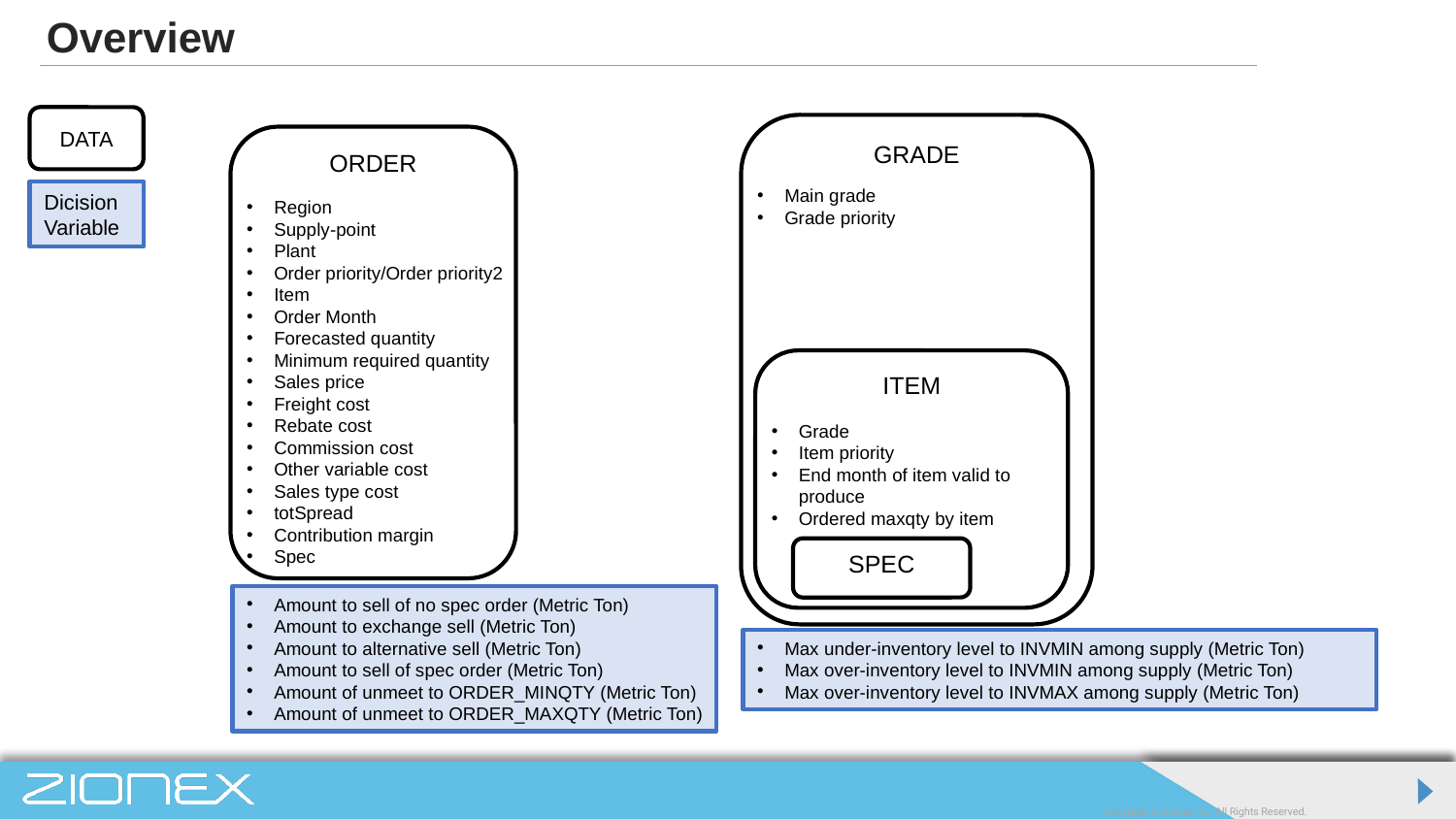

# Overview
DATA
GRADE
ORDER
Main grade
Grade priority
Dicision Variable
Region
Supply-point
Plant
Order priority/Order priority2
Item
Order Month
Forecasted quantity
Minimum required quantity
Sales price
Freight cost
Rebate cost
Commission cost
Other variable cost
Sales type cost
totSpread
Contribution margin
Spec
ITEM
Grade
Item priority
End month of item valid to produce
Ordered maxqty by item
SPEC
Amount to sell of no spec order (Metric Ton)
Amount to exchange sell (Metric Ton)
Amount to alternative sell (Metric Ton)
Amount to sell of spec order (Metric Ton)
Amount of unmeet to ORDER_MINQTY (Metric Ton)
Amount of unmeet to ORDER_MAXQTY (Metric Ton)
Max under-inventory level to INVMIN among supply (Metric Ton)
Max over-inventory level to INVMIN among supply (Metric Ton)
Max over-inventory level to INVMAX among supply (Metric Ton)